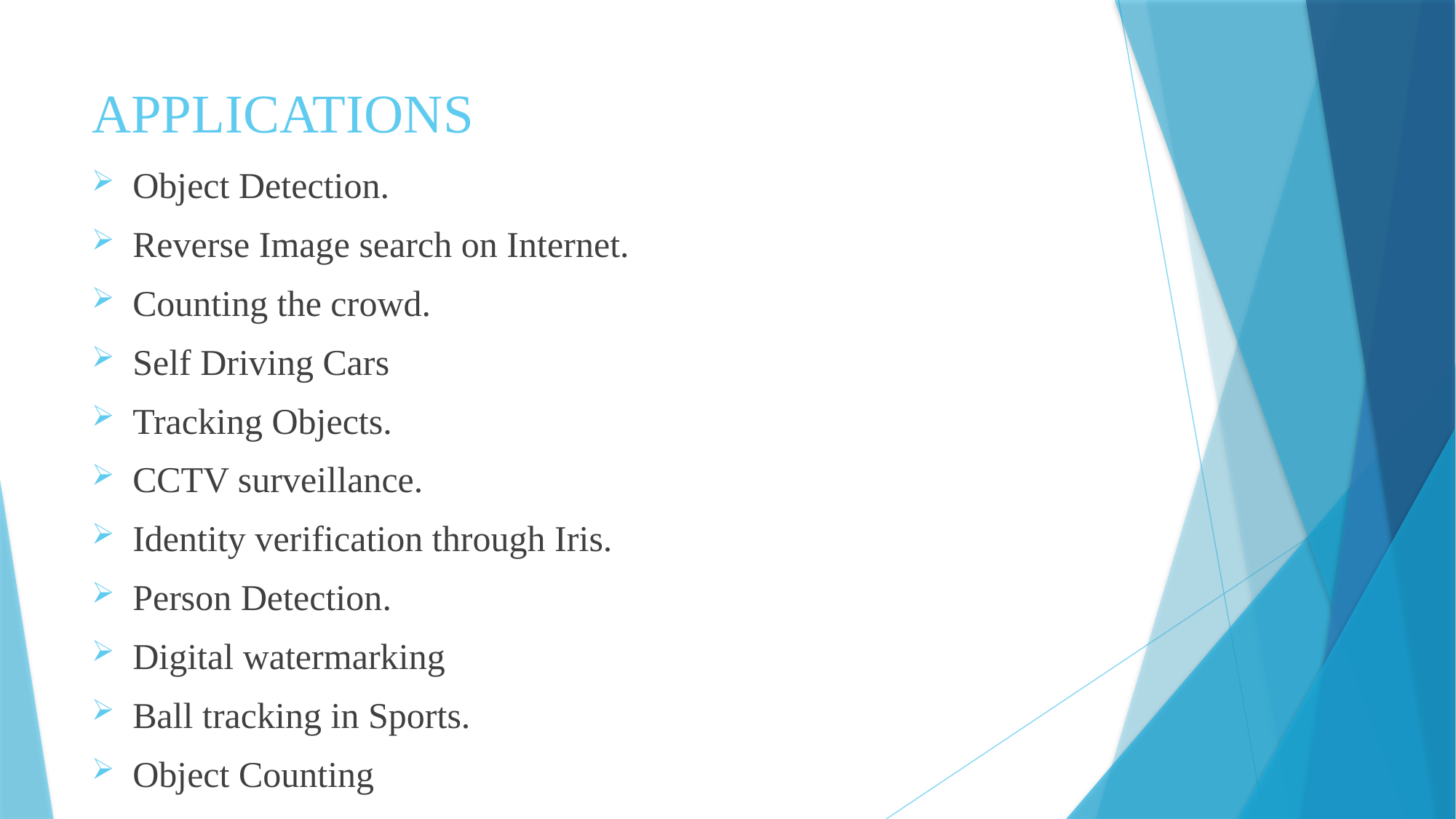

# APPLICATIONS
Object Detection.
Reverse Image search on Internet.
Counting the crowd.
Self Driving Cars
Tracking Objects.
CCTV surveillance.
Identity verification through Iris.
Person Detection.
Digital watermarking
Ball tracking in Sports.
Object Counting